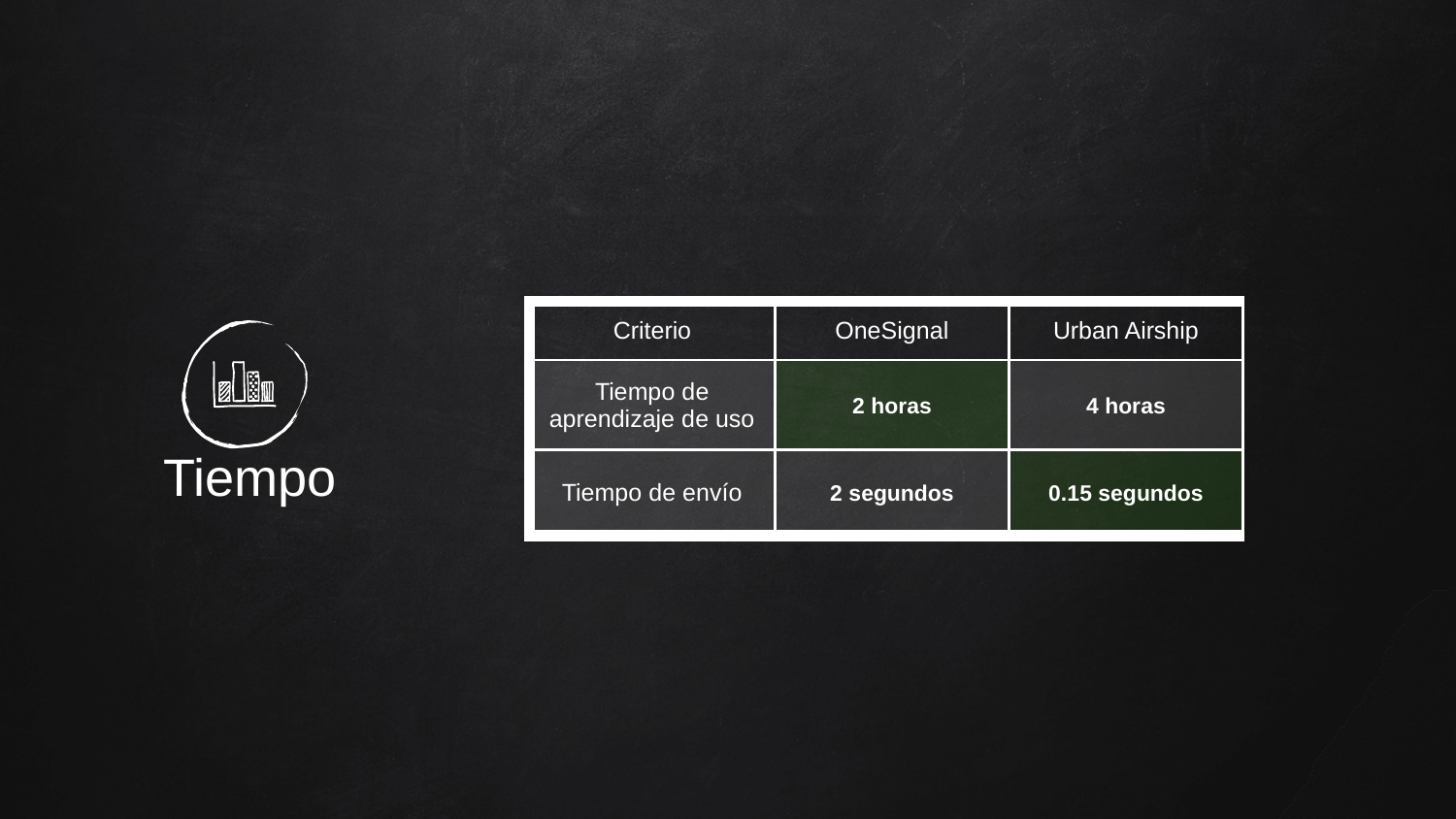

| Criterio | OneSignal | Urban Airship |
| --- | --- | --- |
| Tiempo de aprendizaje de uso | 2 horas | 4 horas |
| Tiempo de envío | 2 segundos | 0.15 segundos |

# Tiempo